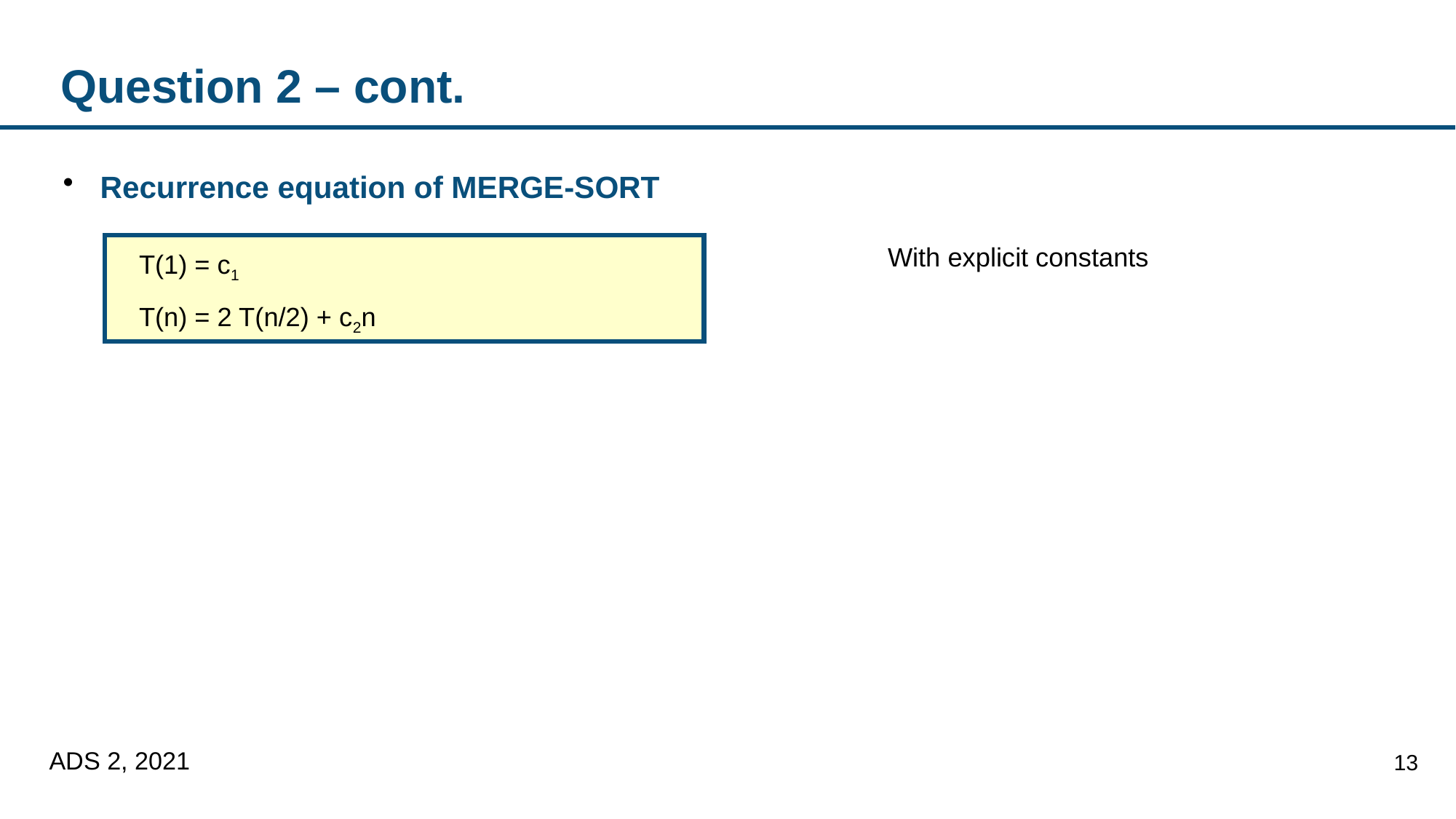

# Question 2 – cont.
Recurrence equation of MERGE-SORT
With explicit constants
T(1) = c1
T(n) = 2 T(n/2) + c2n
ADS 2, 2021
13